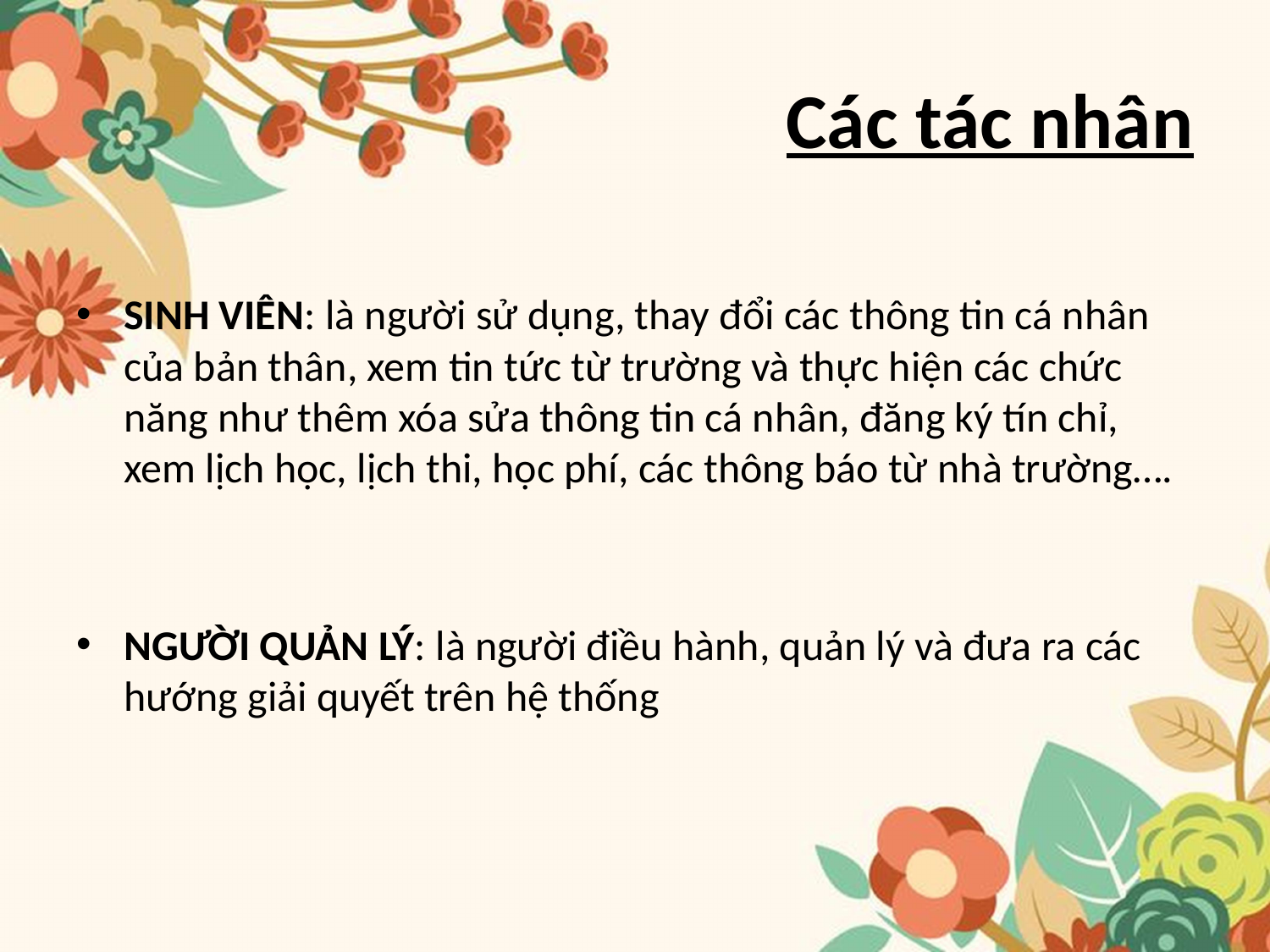

# Các tác nhân

SINH VIÊN: là người sử dụng, thay đổi các thông tin cá nhân của bản thân, xem tin tức từ trường và thực hiện các chức năng như thêm xóa sửa thông tin cá nhân, đăng ký tín chỉ, xem lịch học, lịch thi, học phí, các thông báo từ nhà trường….

NGƯỜI QUẢN LÝ: là người điều hành, quản lý và đưa ra các hướng giải quyết trên hệ thống